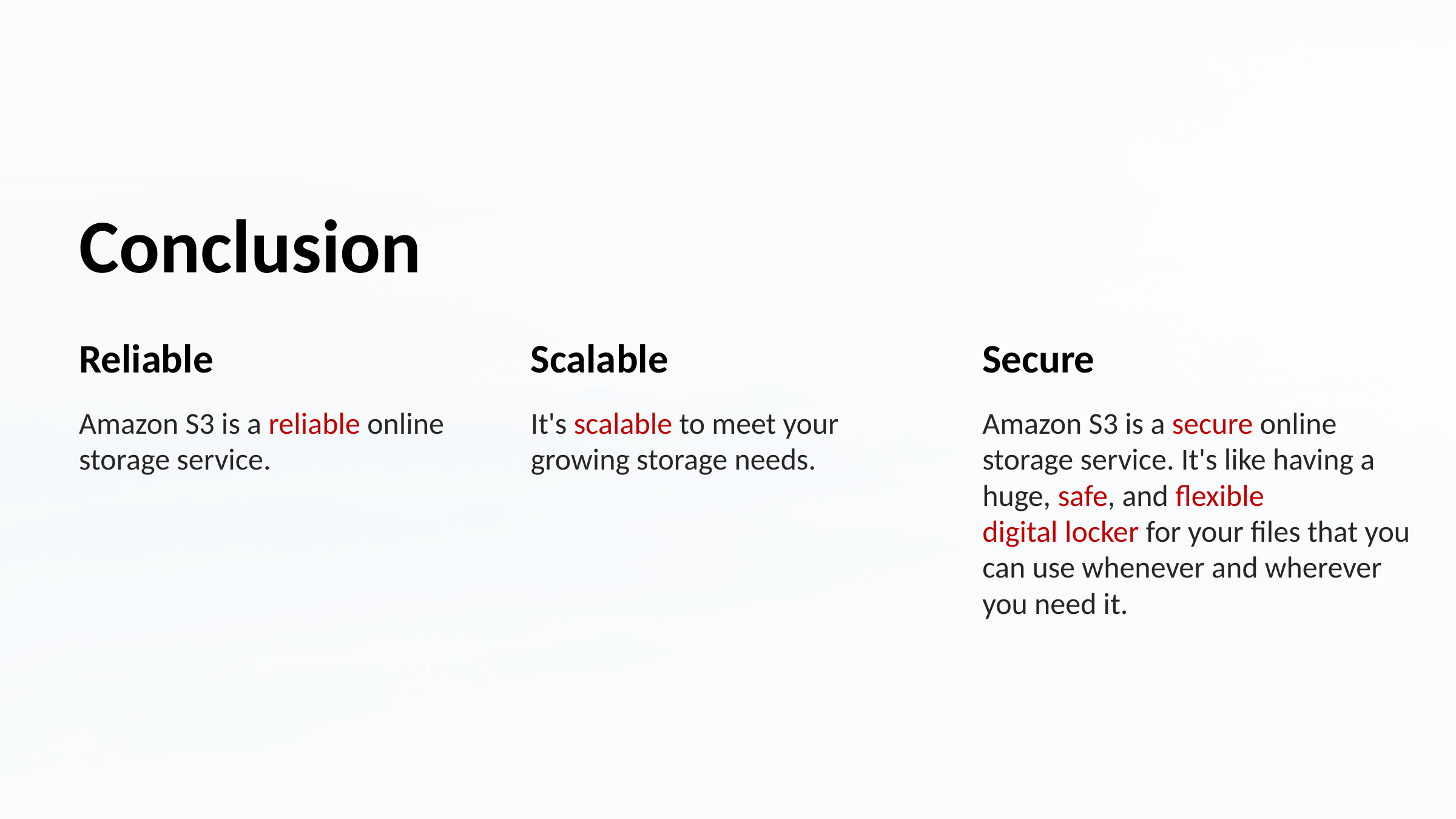

Conclusion
Reliable
Scalable
Secure
Amazon S3 is a reliable online storage service.
It's scalable to meet your growing storage needs.
Amazon S3 is a secure online storage service. It's like having a huge, safe, and flexible
digital locker for your files that you can use whenever and wherever you need it.